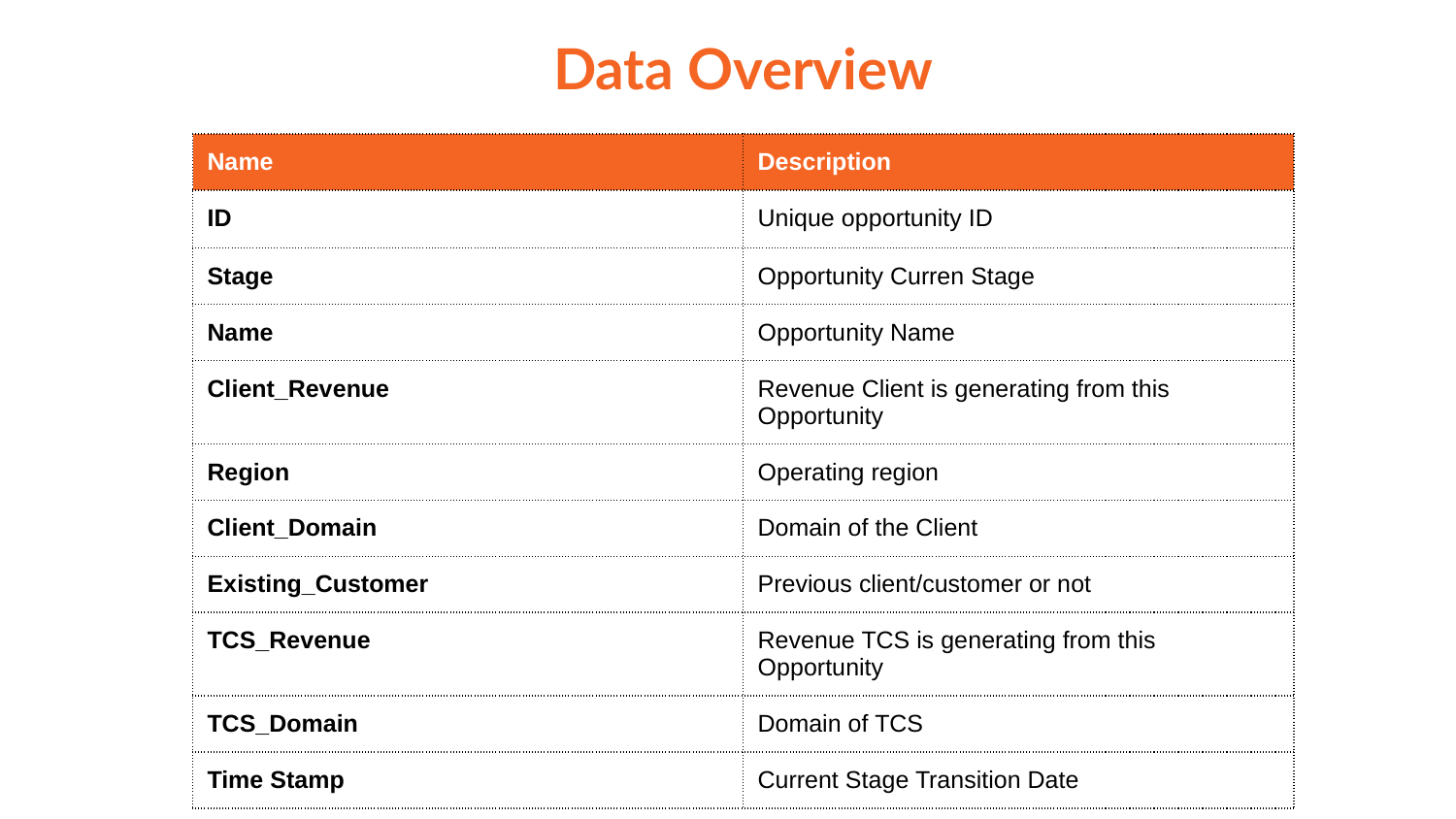

# Data Overview
| Name | Description |
| --- | --- |
| ID | Unique opportunity ID |
| Stage | Opportunity Curren Stage |
| Name | Opportunity Name |
| Client\_Revenue | Revenue Client is generating from this Opportunity |
| Region | Operating region |
| Client\_Domain | Domain of the Client |
| Existing\_Customer | Previous client/customer or not |
| TCS\_Revenue | Revenue TCS is generating from this Opportunity |
| TCS\_Domain | Domain of TCS |
| Time Stamp | Current Stage Transition Date |